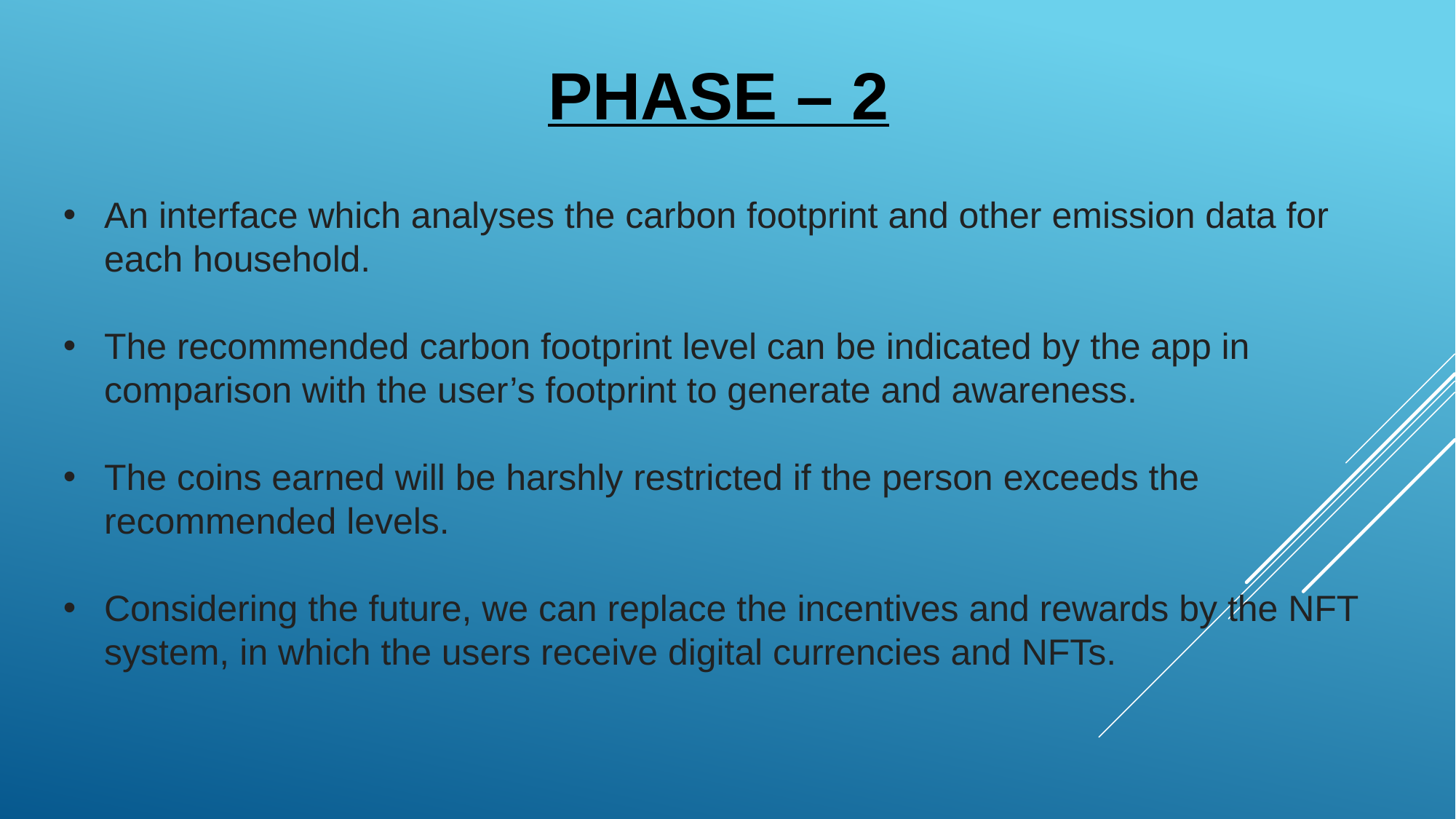

PHASE – 2
An interface which analyses the carbon footprint and other emission data for each household.

The recommended carbon footprint level can be indicated by the app in comparison with the user’s footprint to generate and awareness.

The coins earned will be harshly restricted if the person exceeds the recommended levels.

Considering the future, we can replace the incentives and rewards by the NFT system, in which the users receive digital currencies and NFTs.